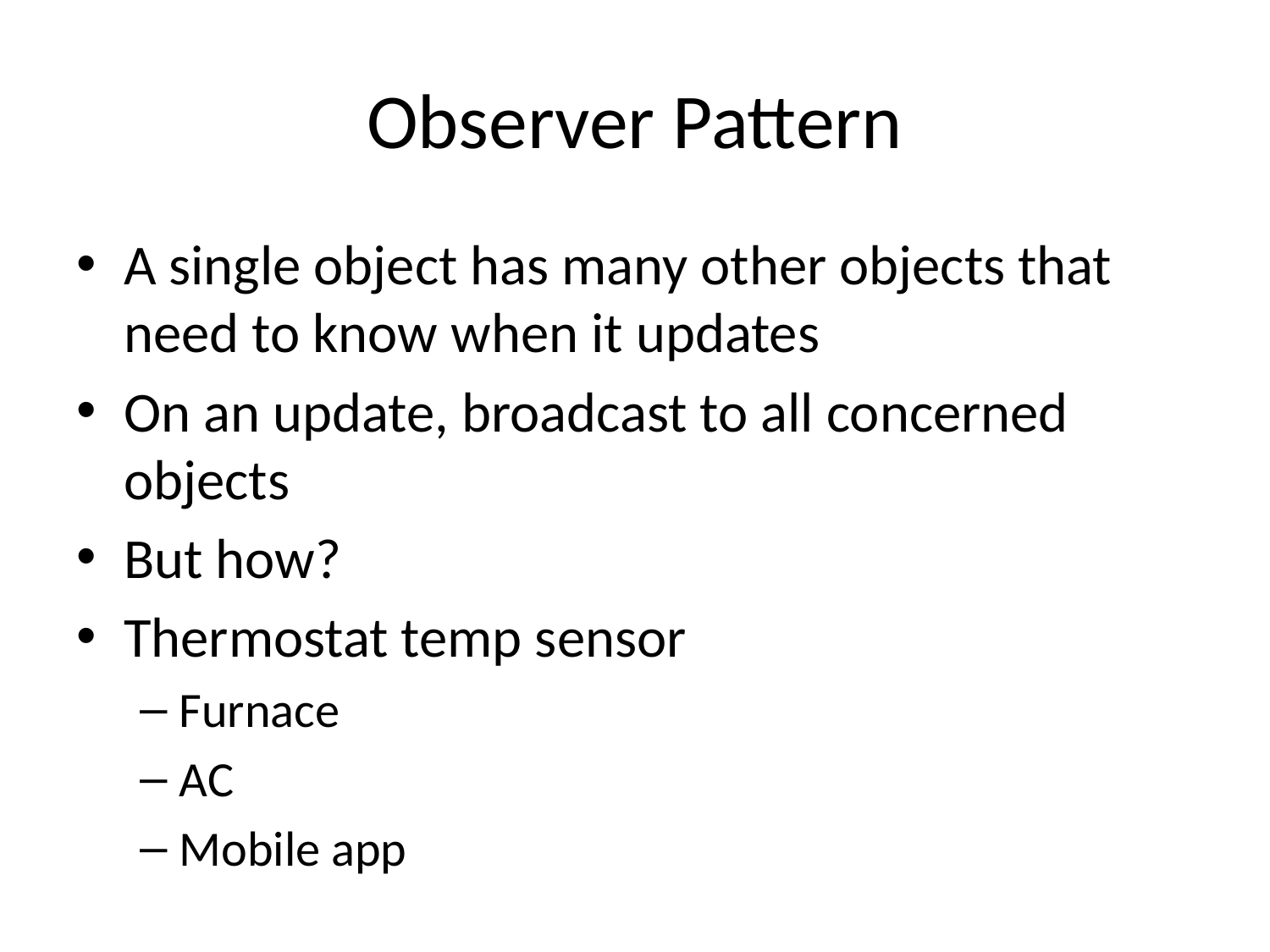

# Observer Pattern
A single object has many other objects that need to know when it updates
On an update, broadcast to all concerned objects
But how?
Thermostat temp sensor
Furnace
AC
Mobile app